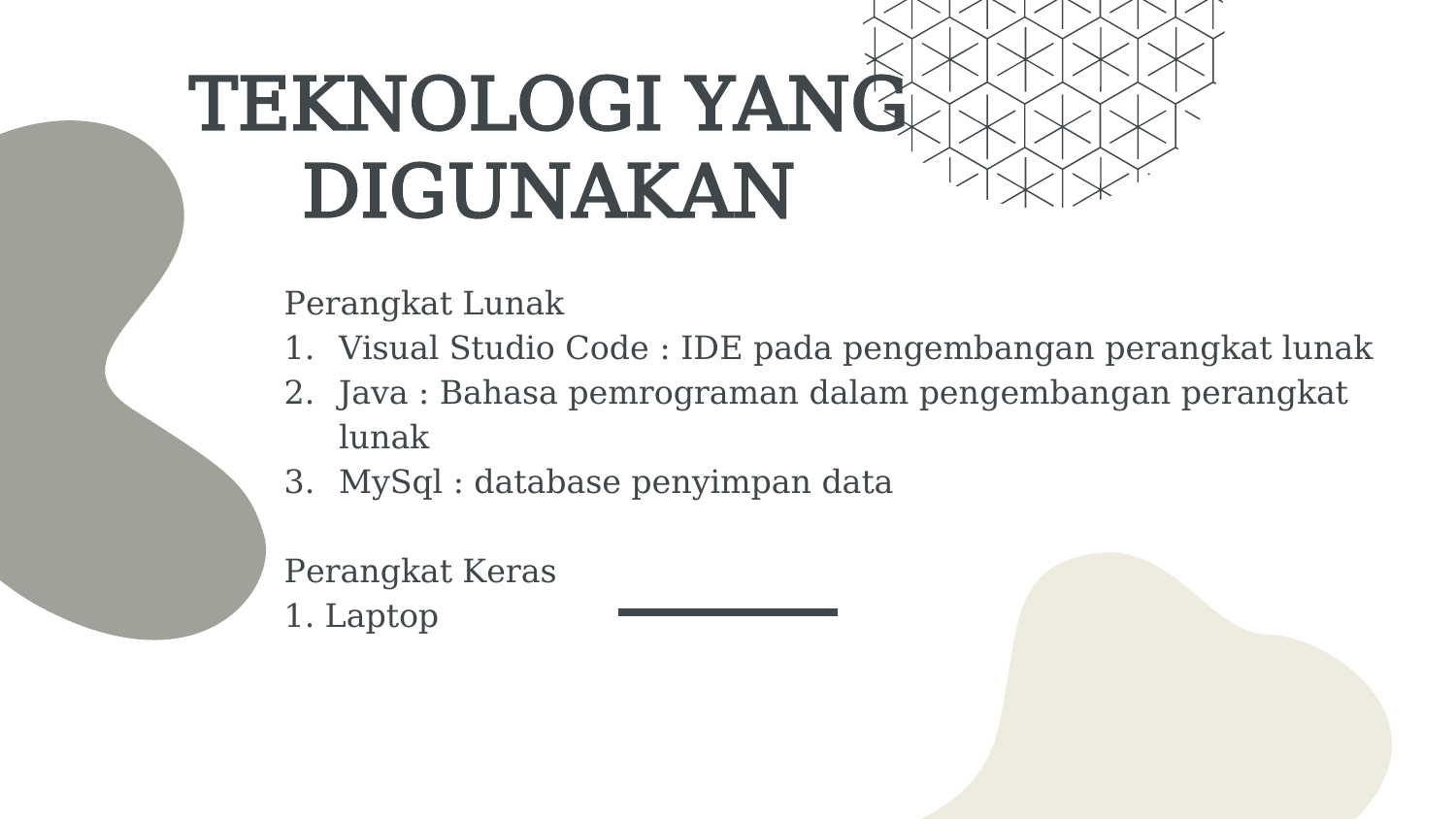

# TEKNOLOGI YANG DIGUNAKAN
Perangkat Lunak
Visual Studio Code : IDE pada pengembangan perangkat lunak
Java : Bahasa pemrograman dalam pengembangan perangkat lunak
MySql : database penyimpan data

Perangkat Keras
1. Laptop